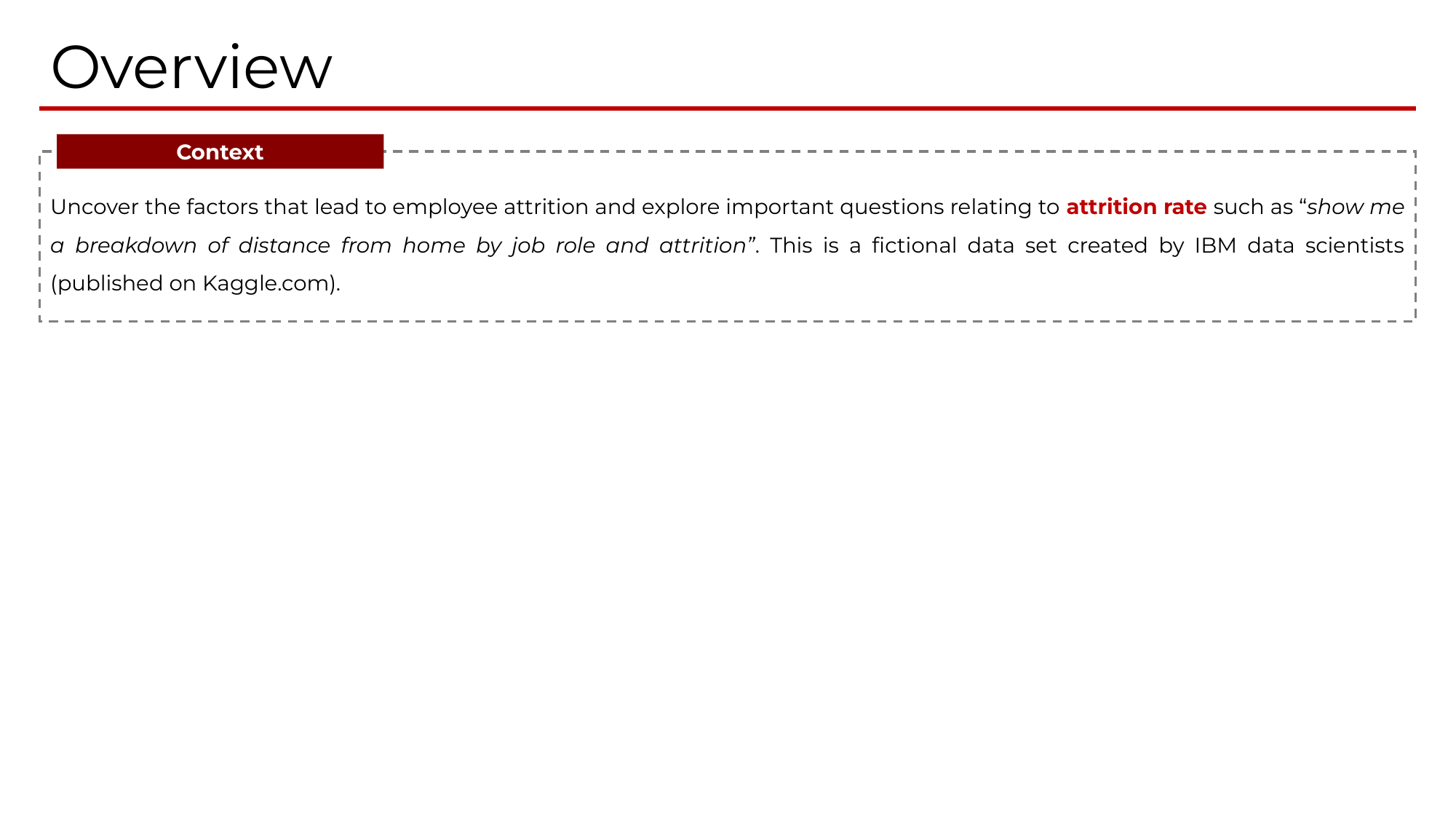

Overview
Context

Uncover the factors that lead to employee attrition and explore important questions relating to attrition rate such as “show me a breakdown of distance from home by job role and attrition”. This is a fictional data set created by IBM data scientists (published on Kaggle.com).